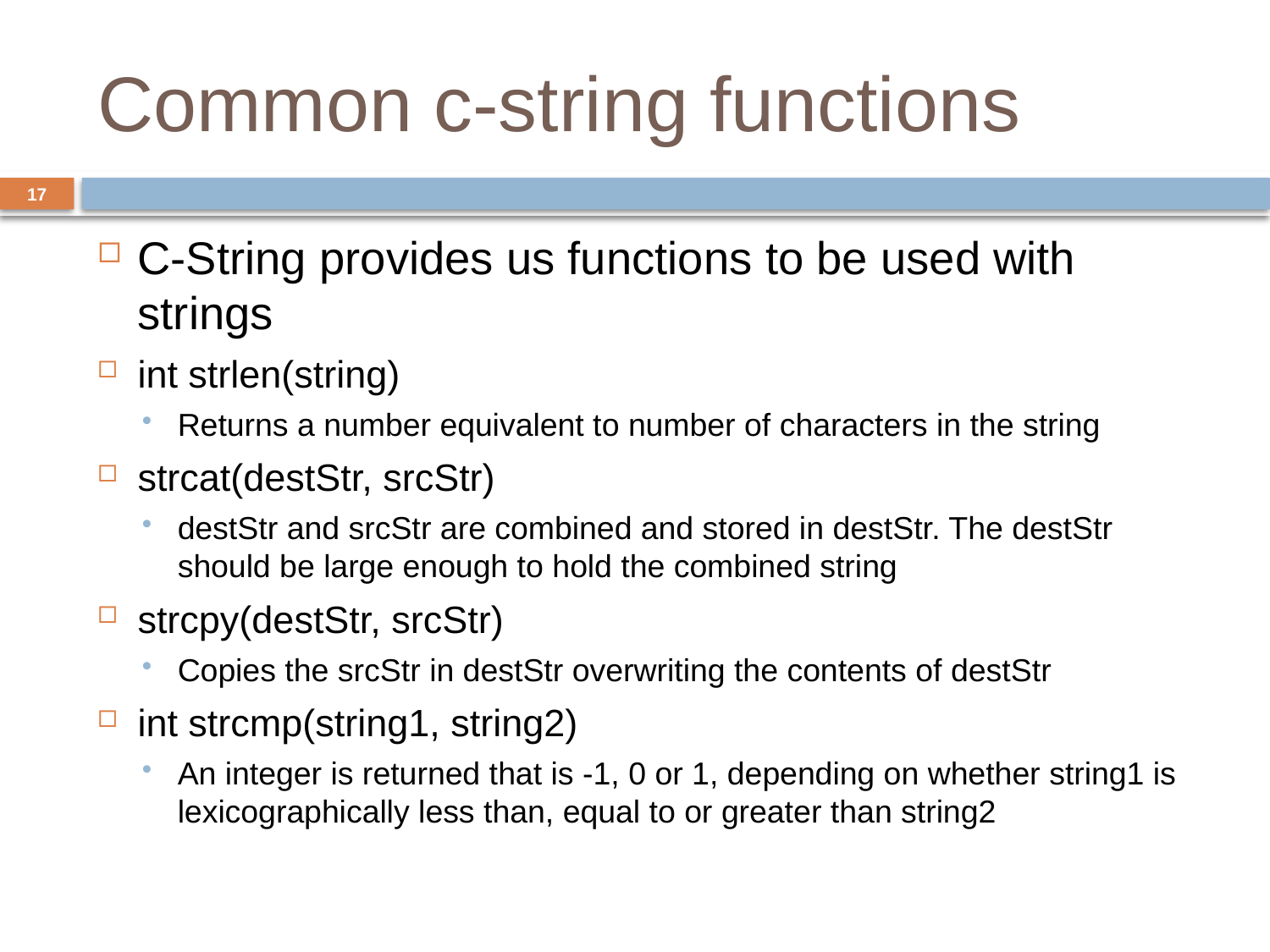

# Common c-string functions
17
C-String provides us functions to be used with strings
int strlen(string)
Returns a number equivalent to number of characters in the string
strcat(destStr, srcStr)
destStr and srcStr are combined and stored in destStr. The destStr should be large enough to hold the combined string
strcpy(destStr, srcStr)
Copies the srcStr in destStr overwriting the contents of destStr
int strcmp(string1, string2)
An integer is returned that is -1, 0 or 1, depending on whether string1 is lexicographically less than, equal to or greater than string2